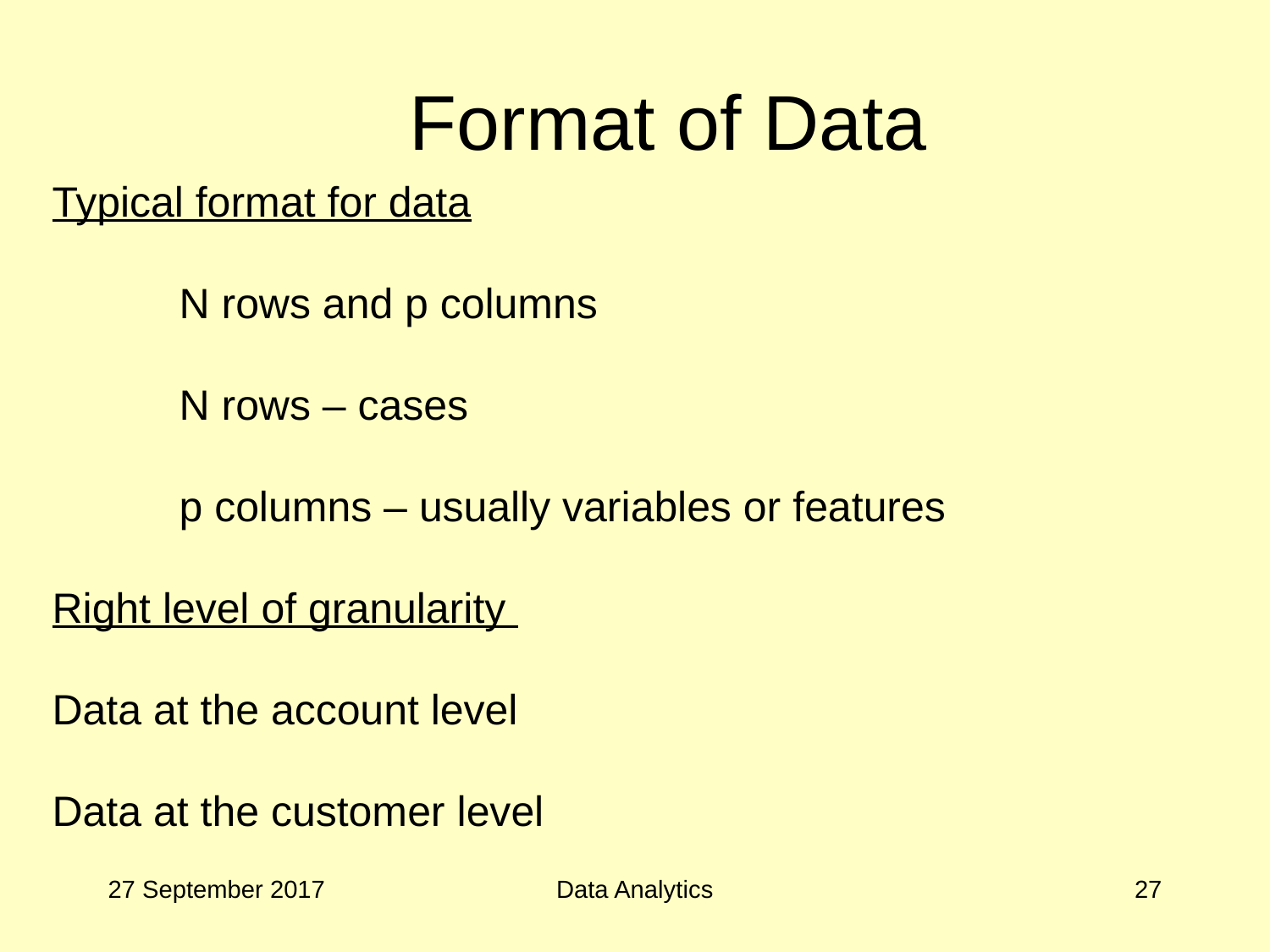

# Format of Data
Typical format for data

	N rows and p columns

	N rows – cases

	p columns – usually variables or features

Right level of granularity

Data at the account level

Data at the customer level

27 September 2017
Data Analytics
27